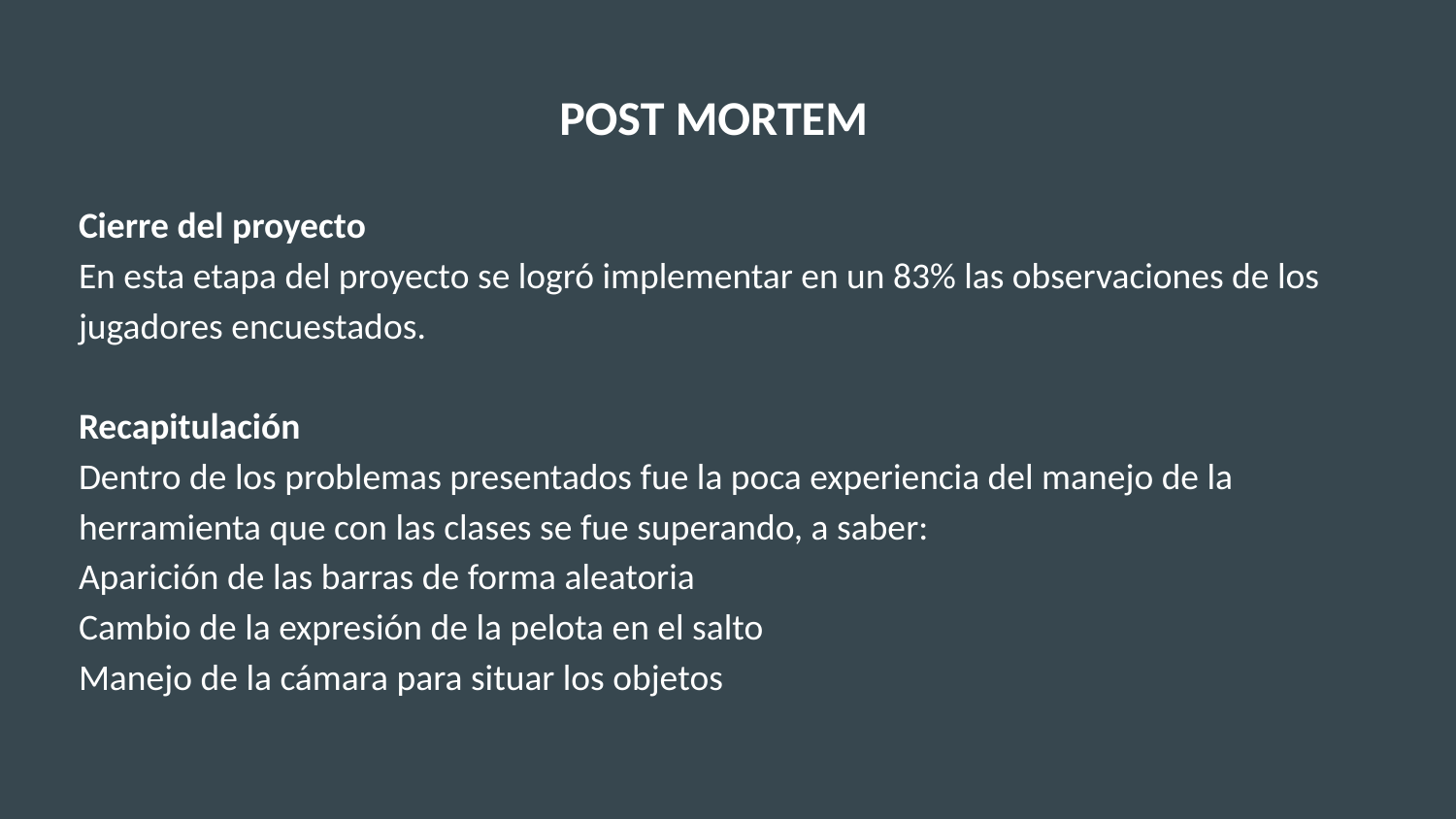

POST MORTEM

Cierre del proyecto
En esta etapa del proyecto se logró implementar en un 83% las observaciones de los jugadores encuestados.

Recapitulación
Dentro de los problemas presentados fue la poca experiencia del manejo de la herramienta que con las clases se fue superando, a saber:
Aparición de las barras de forma aleatoria
Cambio de la expresión de la pelota en el salto
Manejo de la cámara para situar los objetos